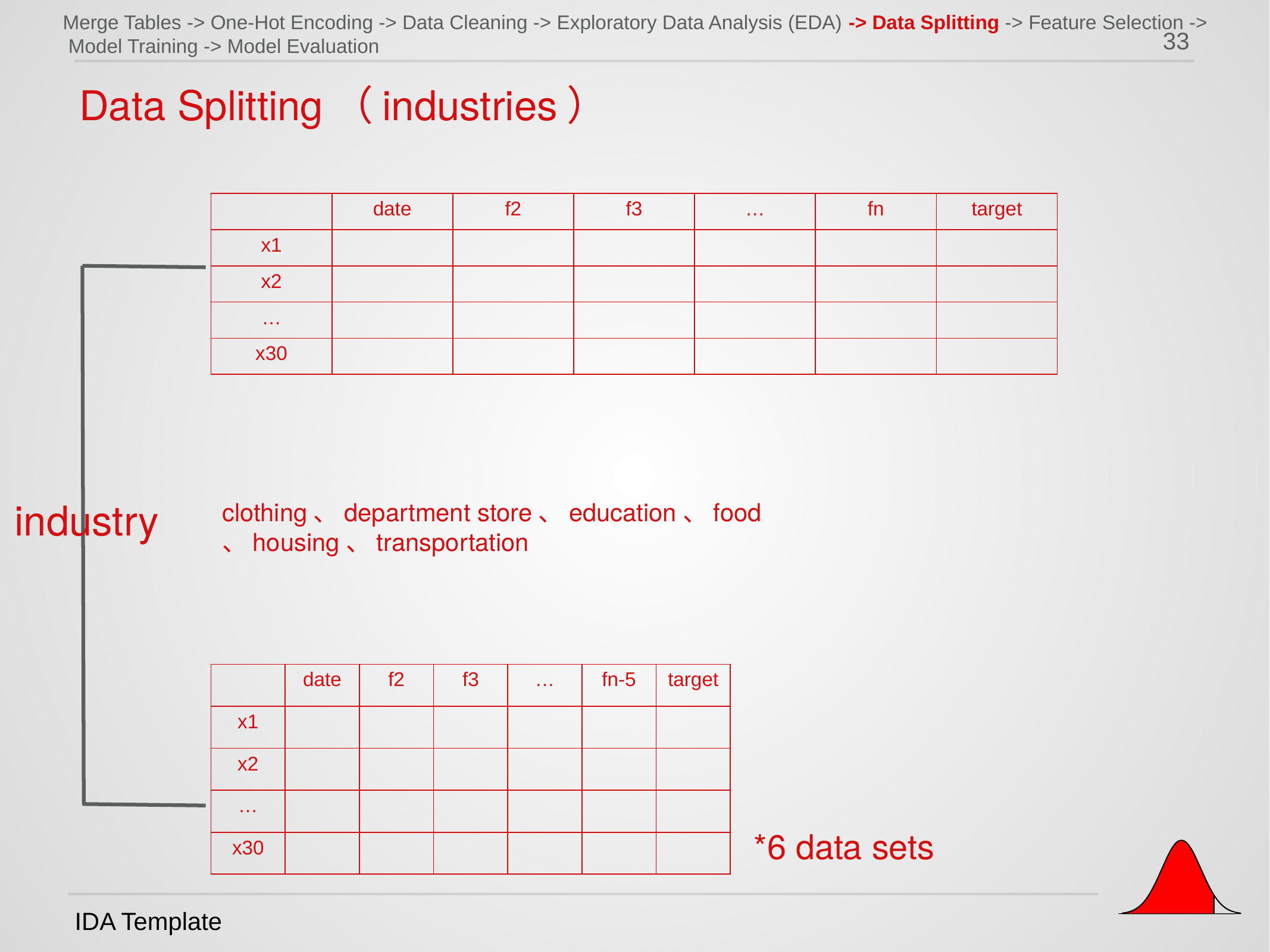

Merge Tables -> One-Hot Encoding -> Data Cleaning -> Exploratory Data Analysis (EDA) -> Data Splitting -> Feature Selection ->
 Model Training -> Model Evaluation
33
Data Splitting（industries）

|  | date | f2 | f3 | … | fn | target |
| --- | --- | --- | --- | --- | --- | --- |
| x1 |  |  |  |  |  |  |
| x2 |  |  |  |  |  |  |
| … |  |  |  |  |  |  |
| x30 |  |  |  |  |  |  |

clothing、department store、education、food
、housing、transportation
industry
|  | date | f2 | f3 | … | fn-5 | target |
| --- | --- | --- | --- | --- | --- | --- |
| x1 |  |  |  |  |  |  |
| x2 |  |  |  |  |  |  |
| … |  |  |  |  |  |  |
| x30 |  |  |  |  |  |  |
*6 data sets
IDA Template